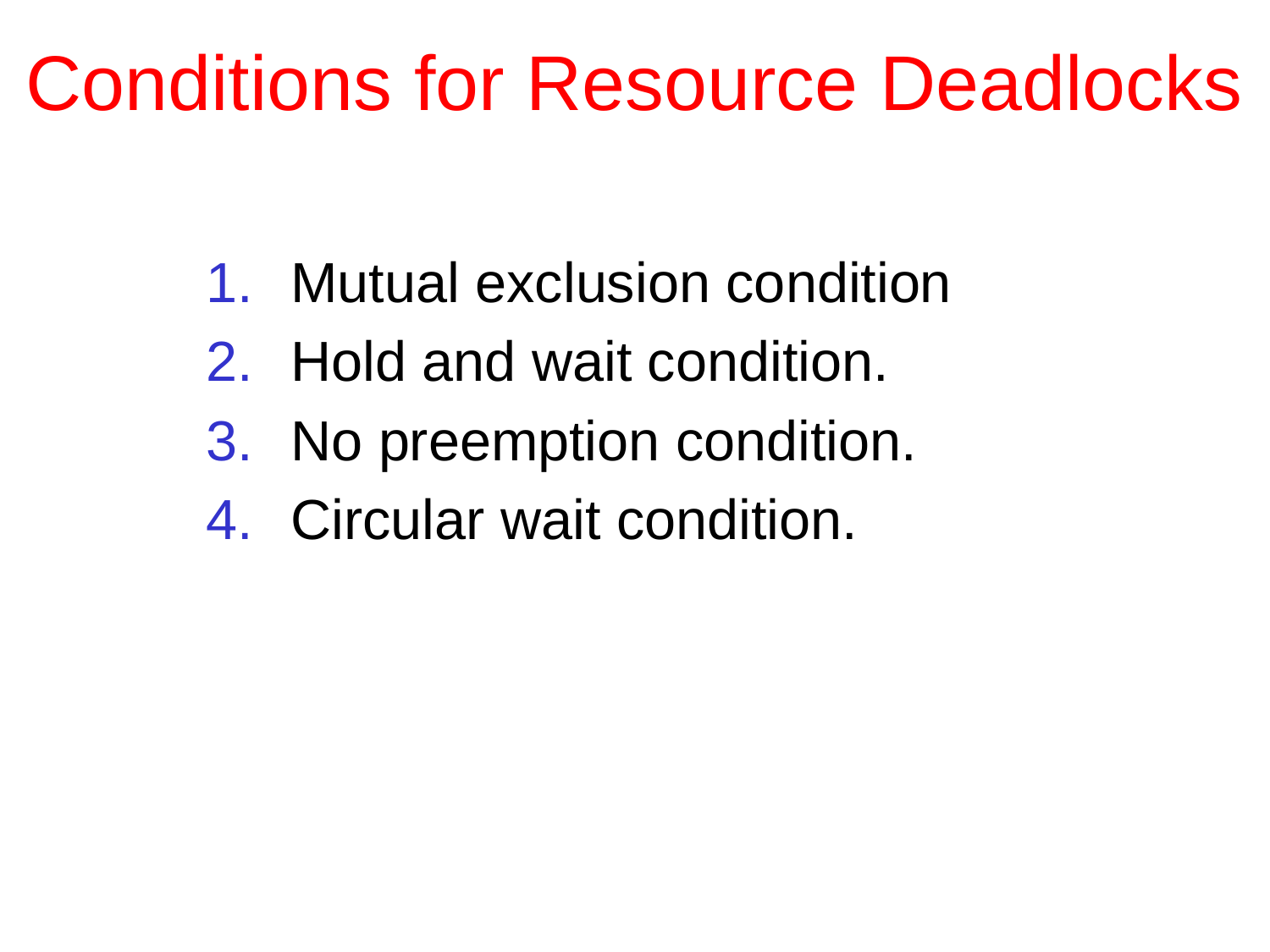

# Conditions for Resource Deadlocks
Mutual exclusion condition
Hold and wait condition.
No preemption condition.
Circular wait condition.